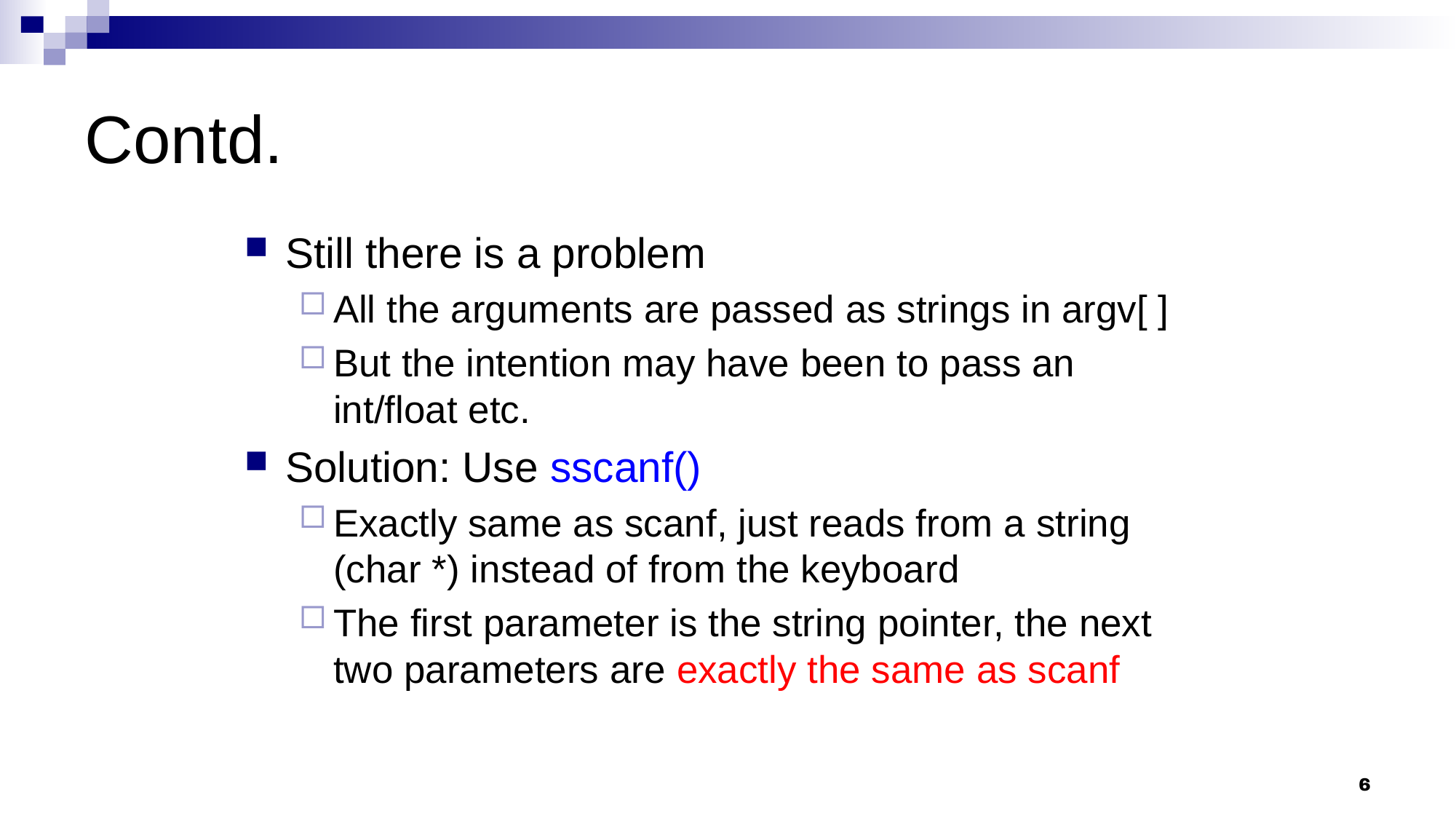

# Contd.
Still there is a problem
All the arguments are passed as strings in argv[ ]
But the intention may have been to pass an int/float etc.
Solution: Use sscanf()
Exactly same as scanf, just reads from a string (char *) instead of from the keyboard
The first parameter is the string pointer, the next two parameters are exactly the same as scanf
6